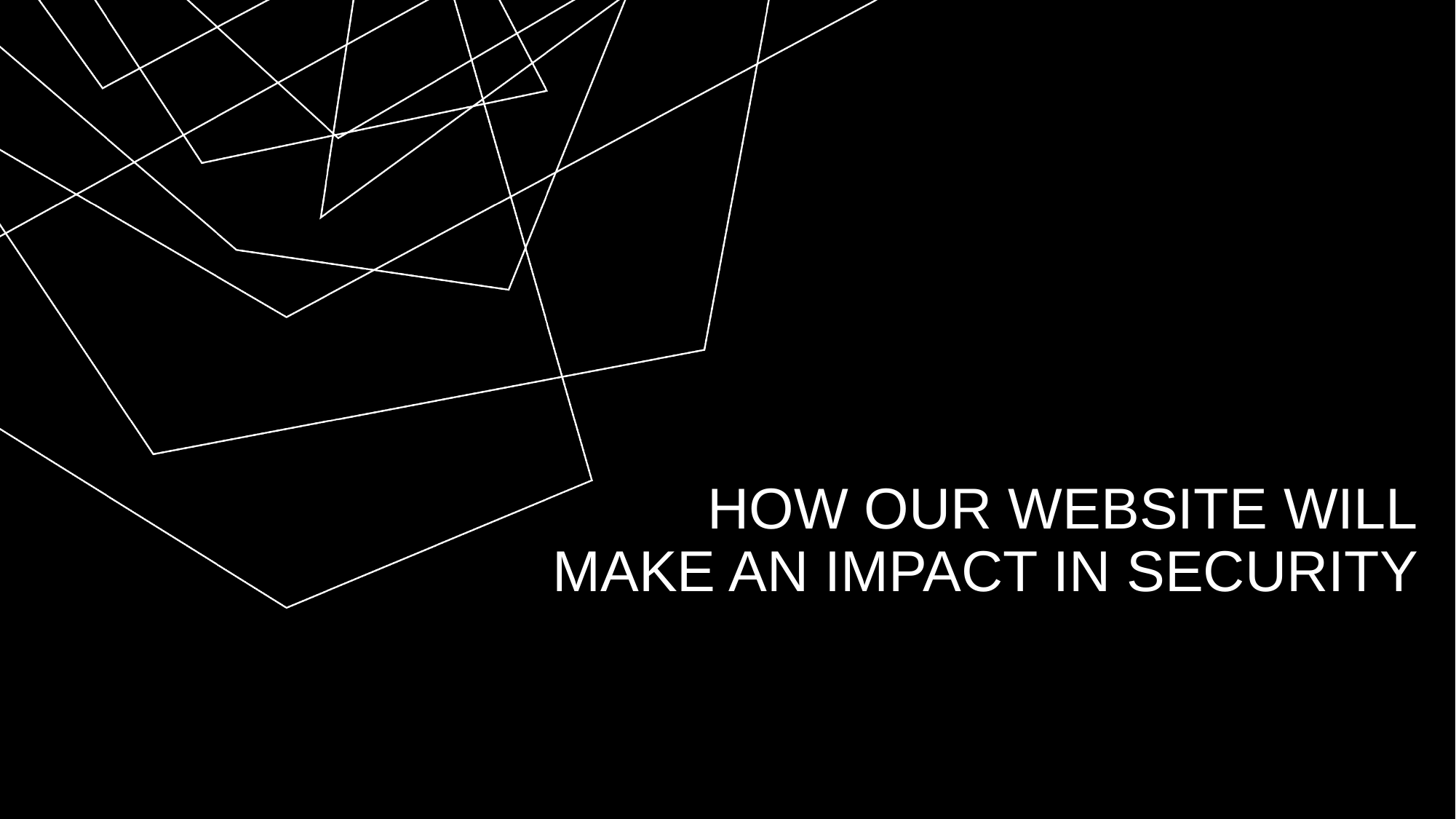

# HOW OUR WEBSITE WILL MAKE AN IMPACT IN SECURITY